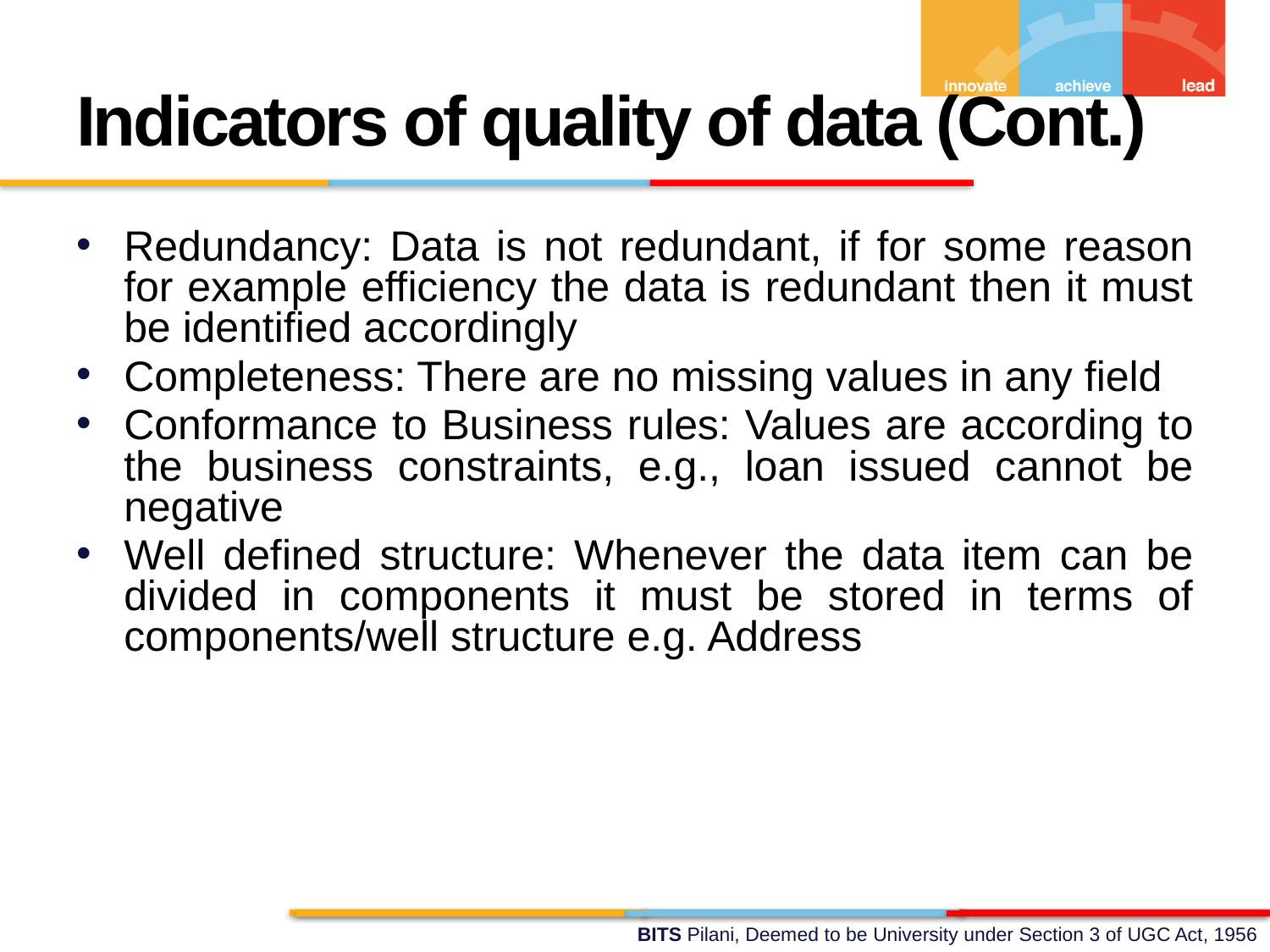

Indicators of quality of data (Cont.)
Redundancy: Data is not redundant, if for some reason for example efficiency the data is redundant then it must be identified accordingly
Completeness: There are no missing values in any field
Conformance to Business rules: Values are according to the business constraints, e.g., loan issued cannot be negative
Well defined structure: Whenever the data item can be divided in components it must be stored in terms of components/well structure e.g. Address